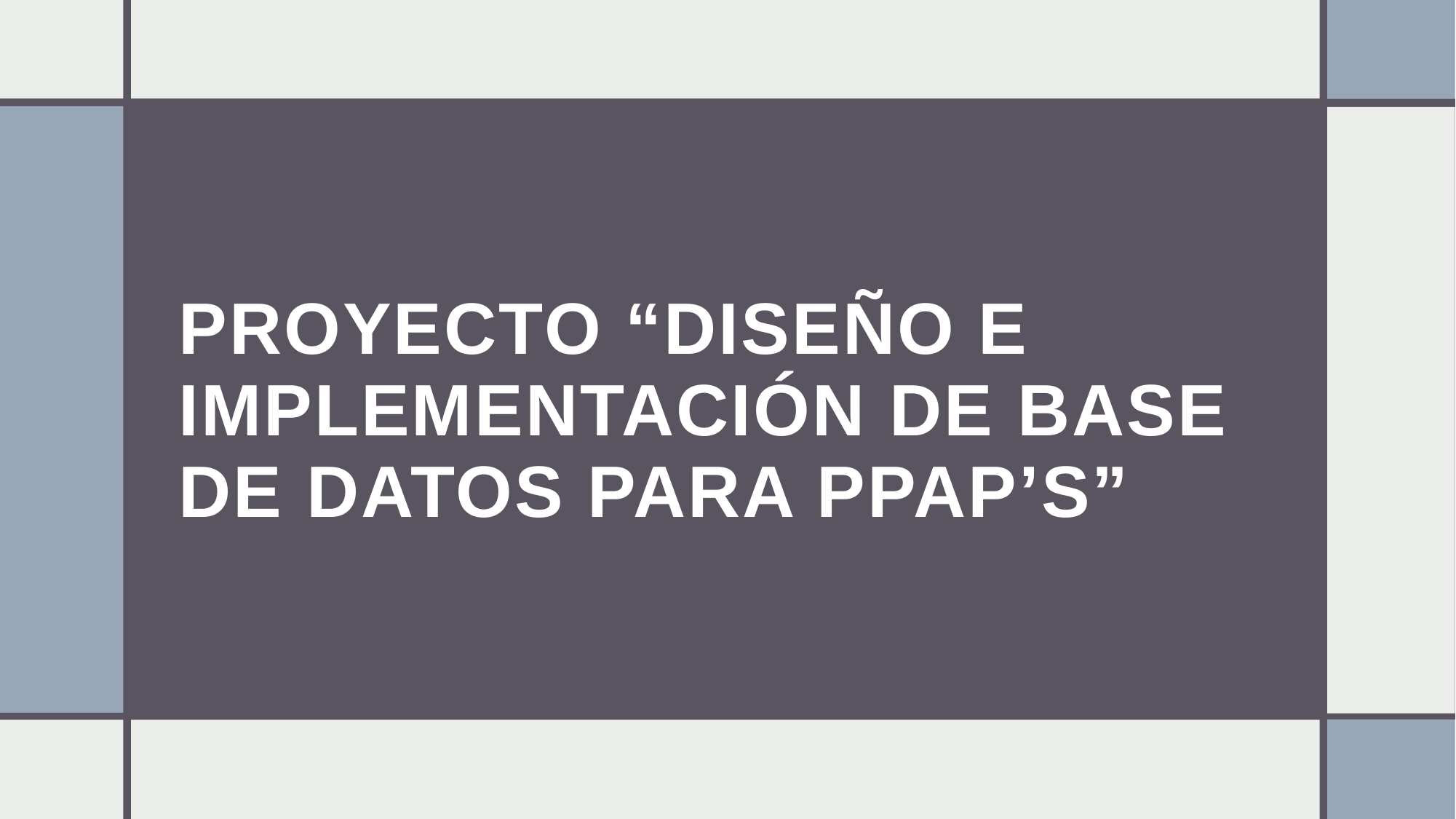

# Proyecto “diseño e implementación de base de datos para ppap’s”